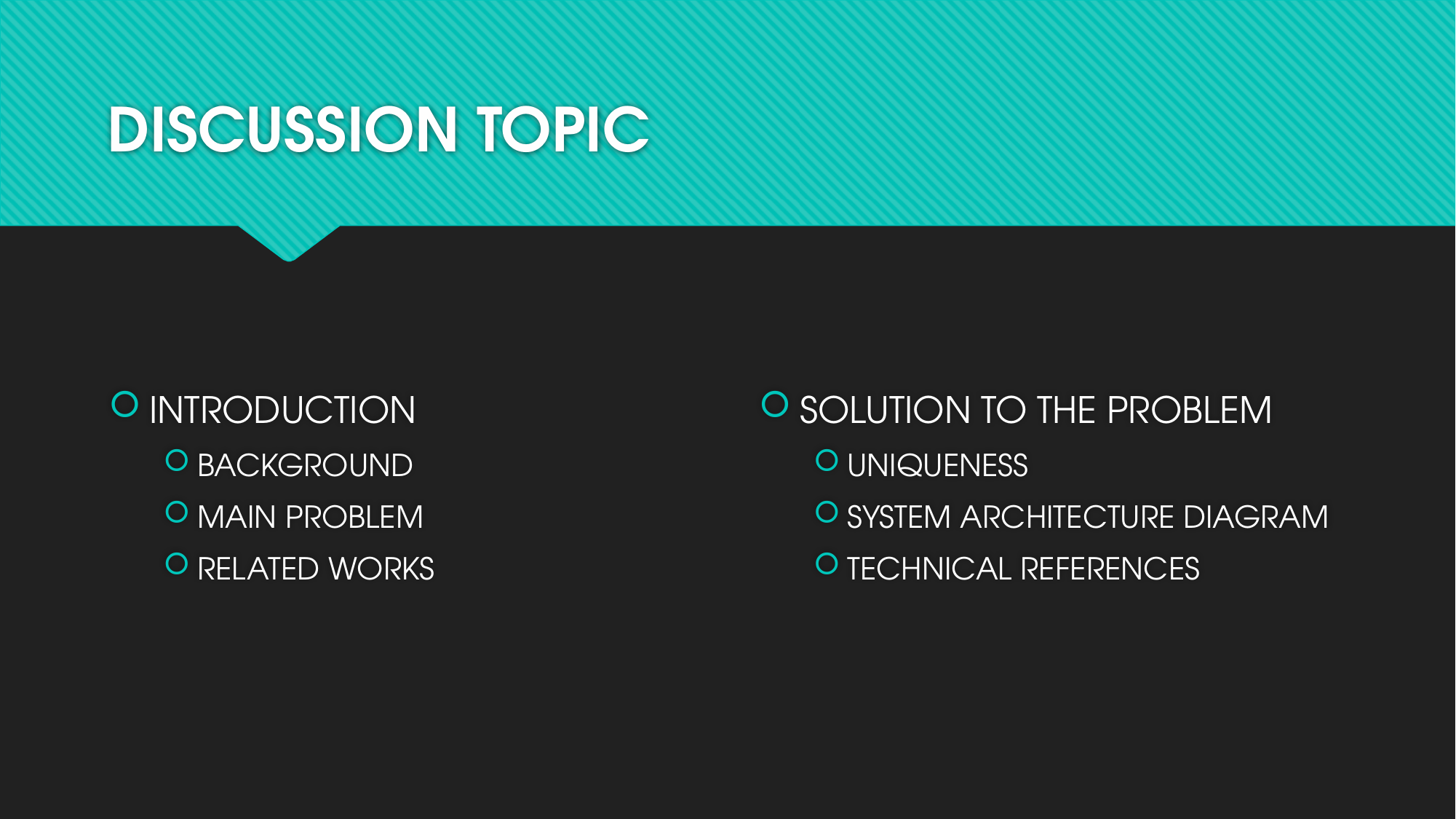

# DISCUSSION TOPIC
SOLUTION TO THE PROBLEM
UNIQUENESS
SYSTEM ARCHITECTURE DIAGRAM
TECHNICAL REFERENCES
INTRODUCTION
BACKGROUND
MAIN PROBLEM
RELATED WORKS